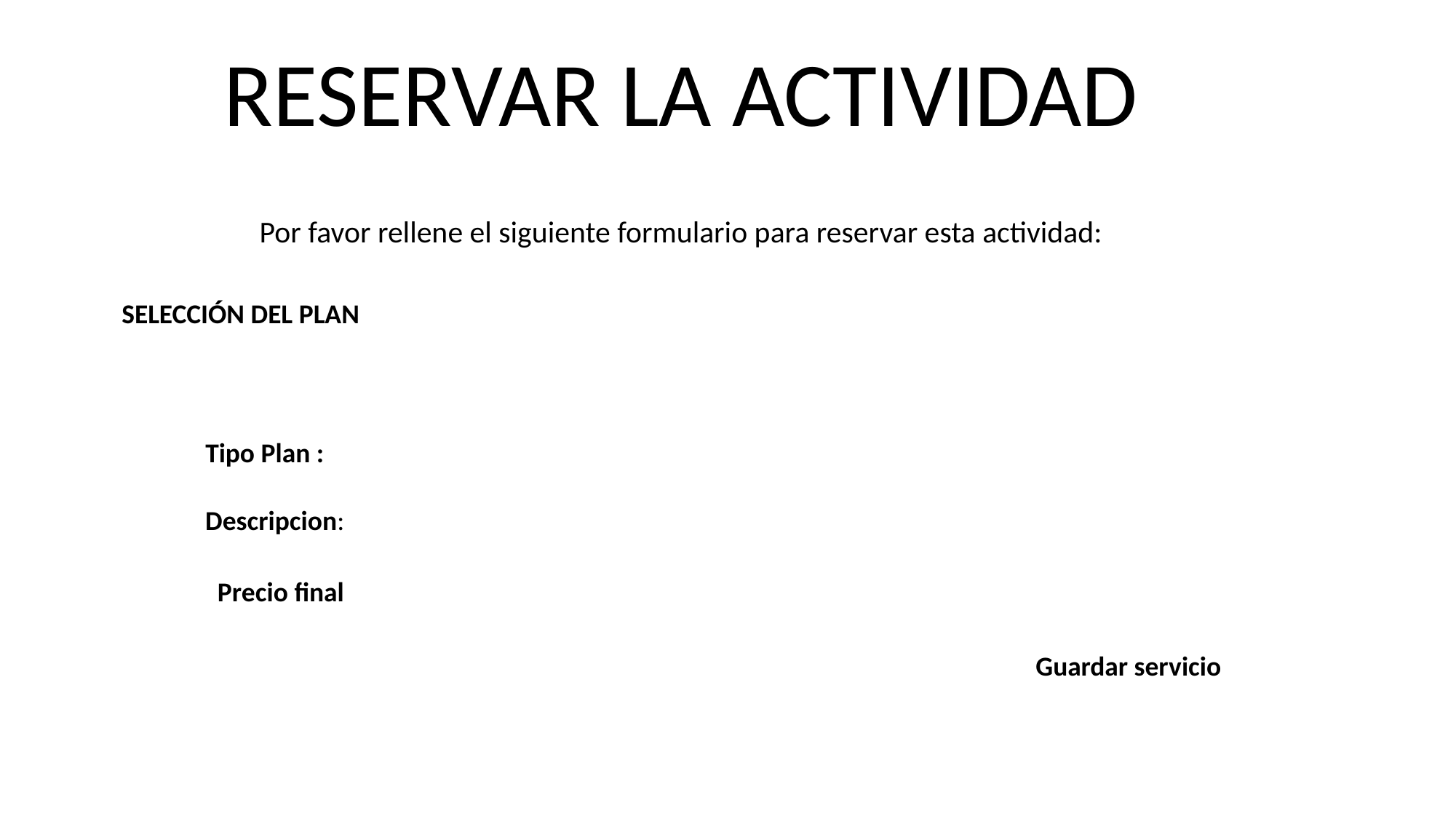

RESERVAR LA ACTIVIDAD
Por favor rellene el siguiente formulario para reservar esta actividad:
SELECCIÓN DEL PLAN
Tipo Plan :
Descripcion:
Precio final
Guardar servicio